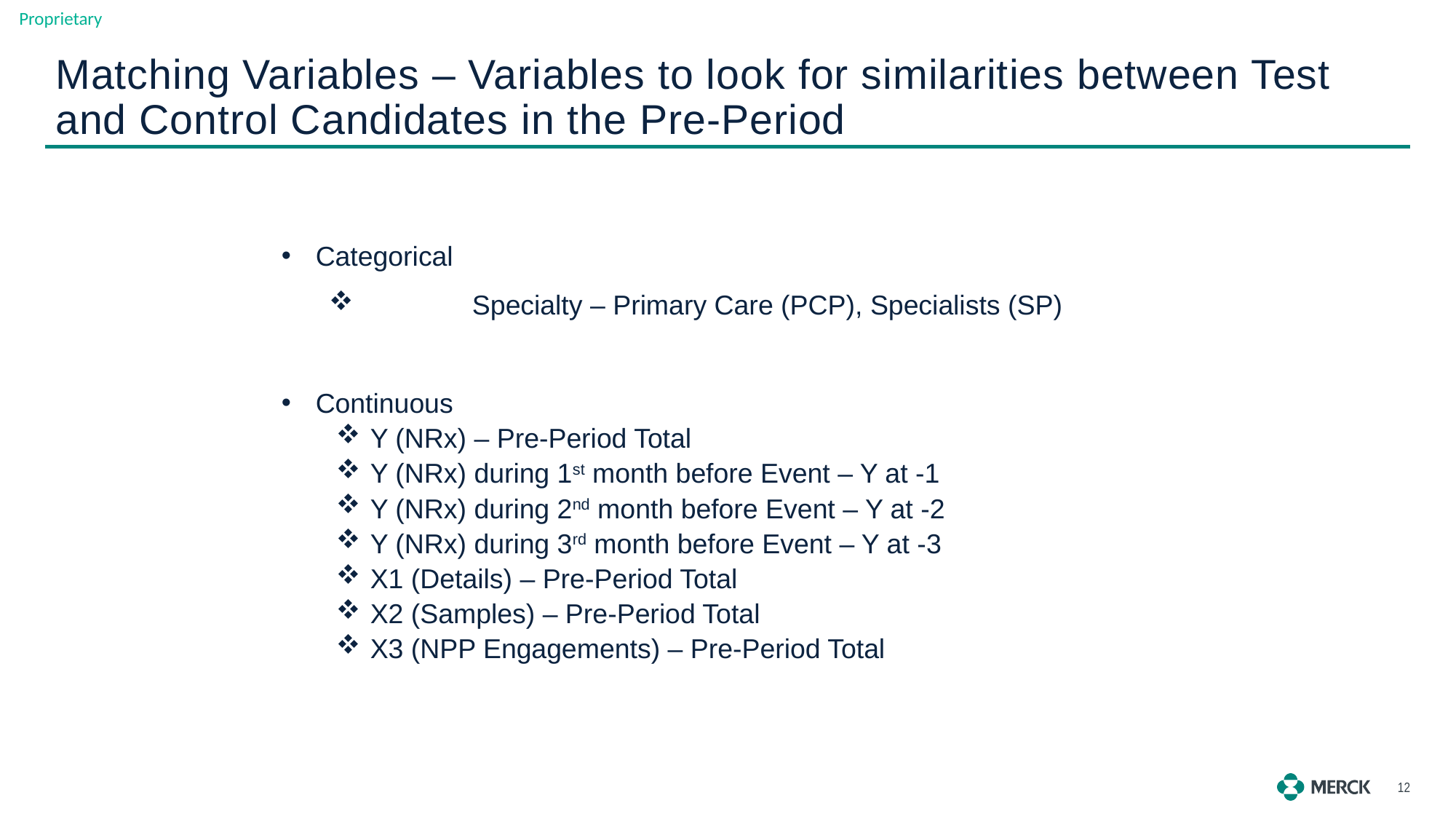

Matching Variables – Variables to look for similarities between Test and Control Candidates in the Pre-Period
Categorical
	Specialty – Primary Care (PCP), Specialists (SP)

Continuous
Y (NRx) – Pre-Period Total
Y (NRx) during 1st month before Event – Y at -1
Y (NRx) during 2nd month before Event – Y at -2
Y (NRx) during 3rd month before Event – Y at -3
X1 (Details) – Pre-Period Total
X2 (Samples) – Pre-Period Total
X3 (NPP Engagements) – Pre-Period Total
12